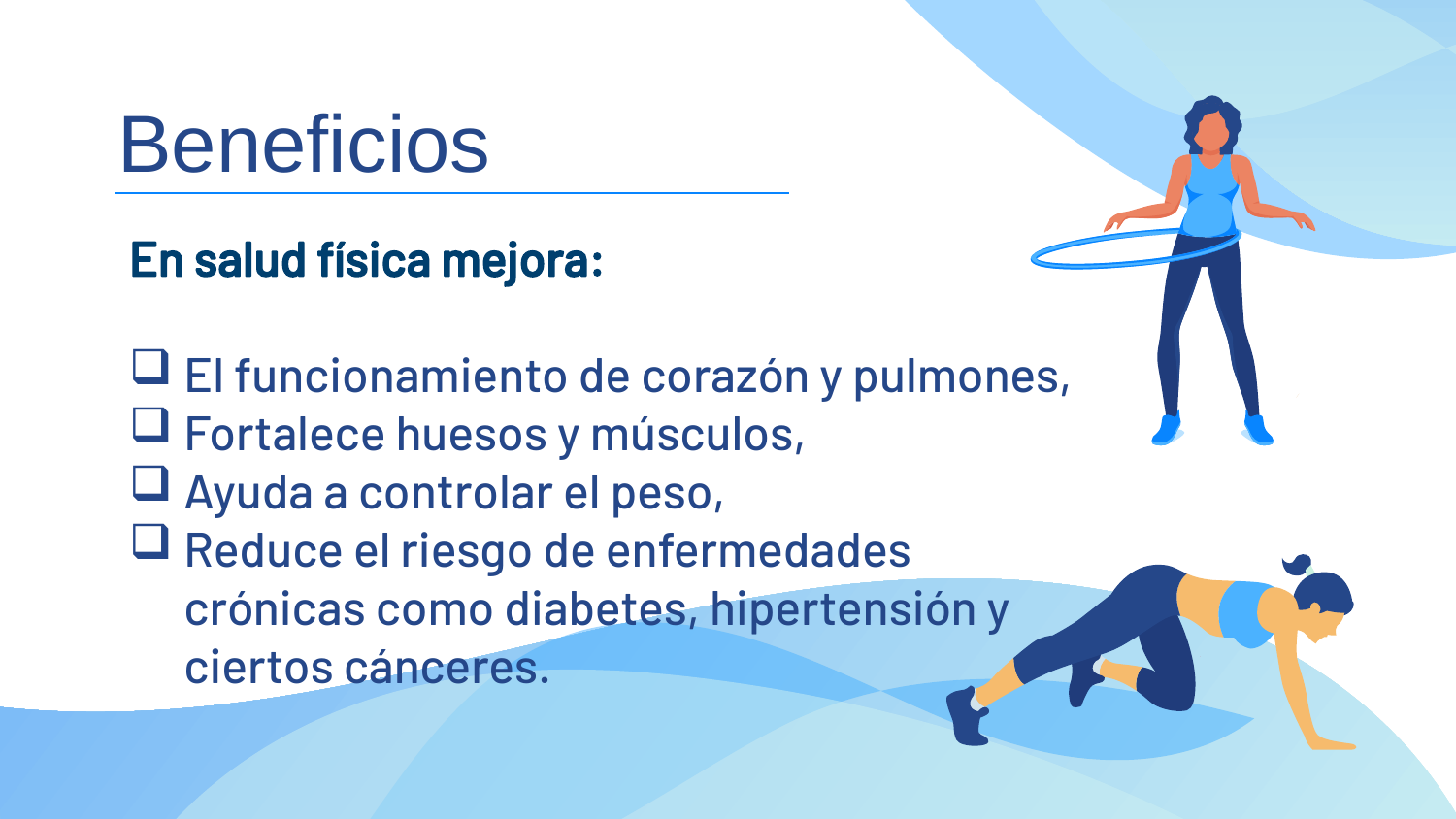

# Beneficios

En salud física mejora:

El funcionamiento de corazón y pulmones,
Fortalece huesos y músculos,
Ayuda a controlar el peso,
Reduce el riesgo de enfermedades crónicas como diabetes, hipertensión y ciertos cánceres.